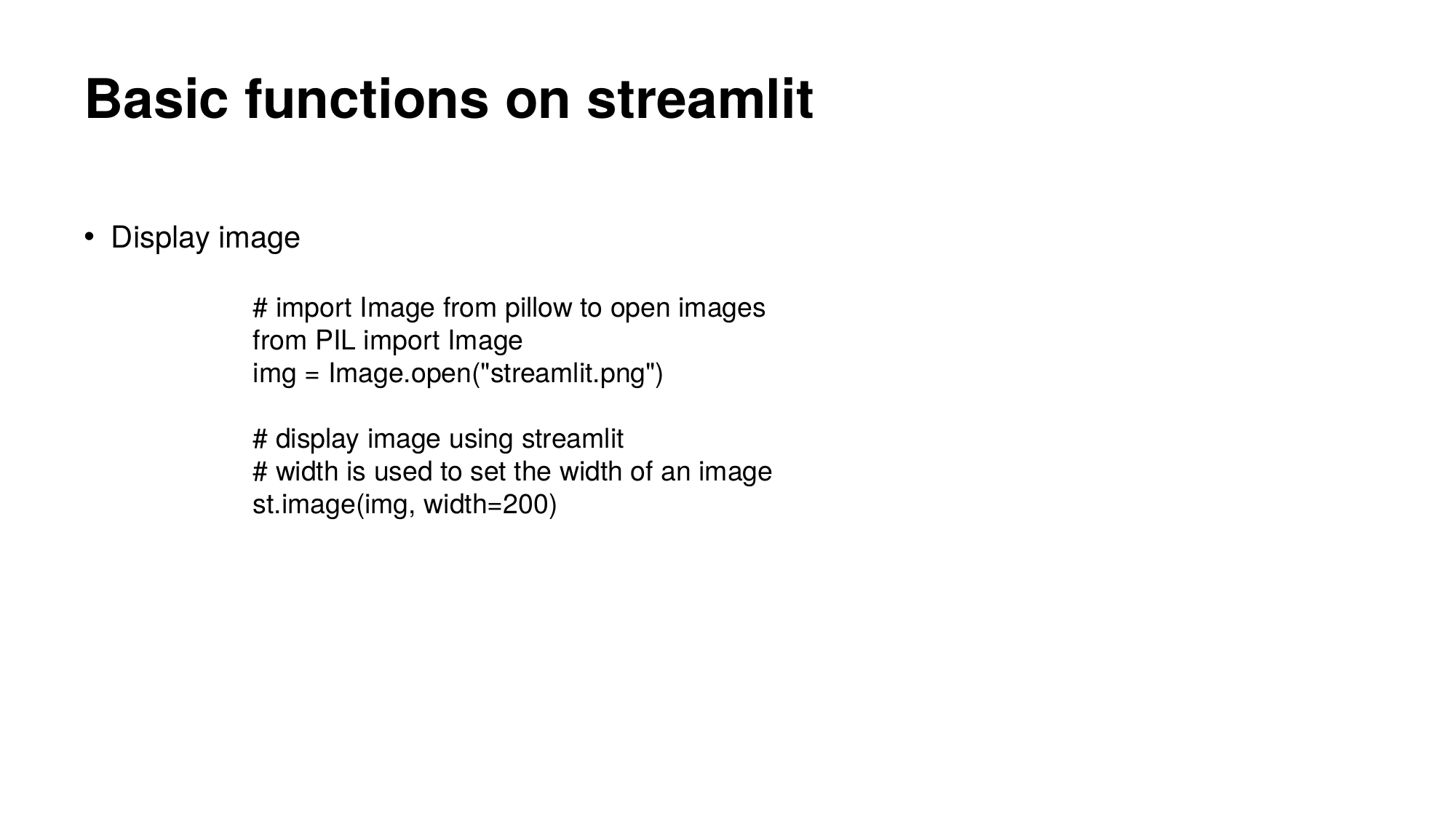

# Basic functions on streamlit
Display image

# import Image from pillow to open images
from PIL import Image
img = Image.open("streamlit.png")

# display image using streamlit
# width is used to set the width of an image
st.image(img, width=200)